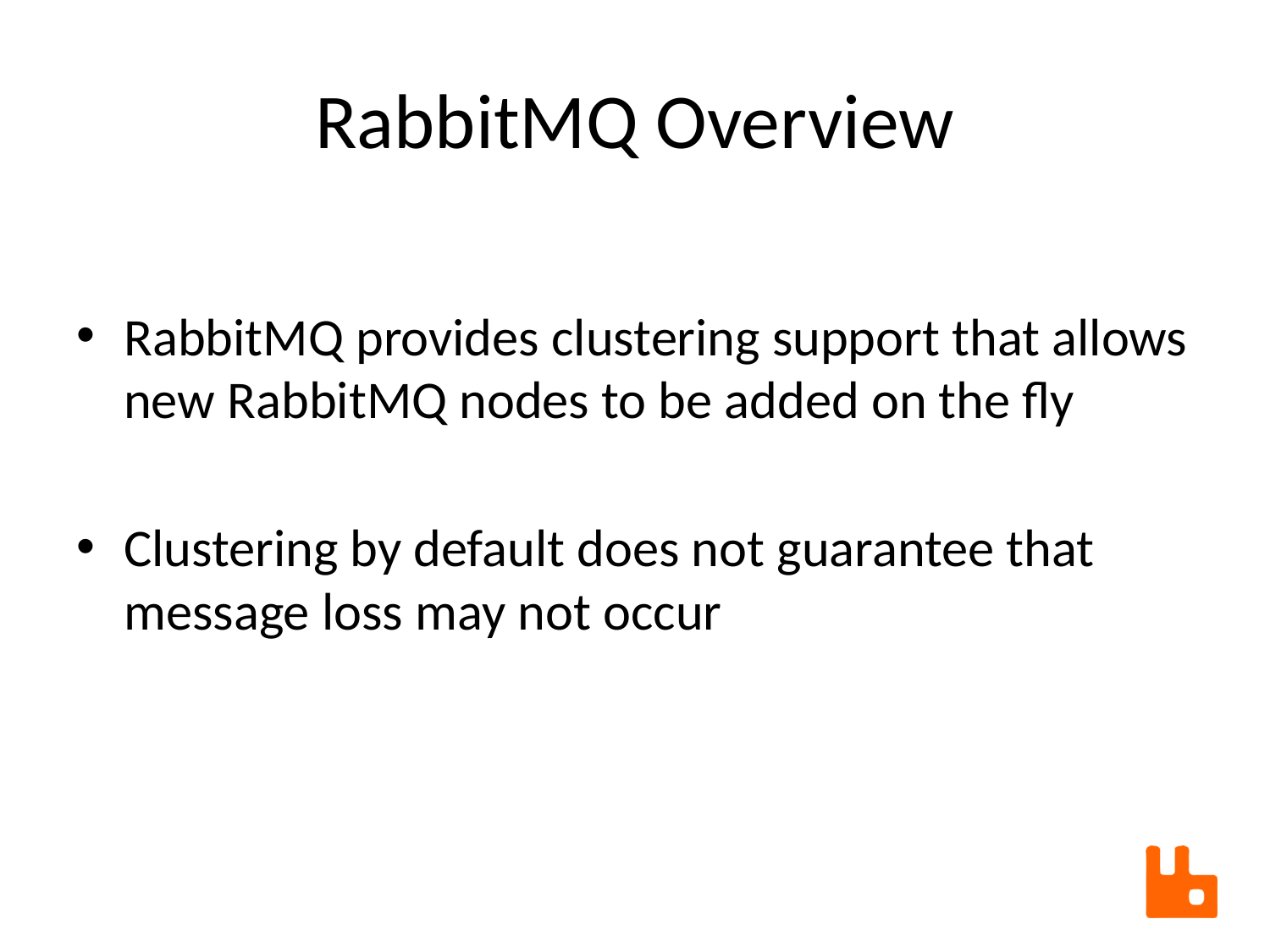

# RabbitMQ Overview

RabbitMQ provides clustering support that allows new RabbitMQ nodes to be added on the fly

Clustering by default does not guarantee that message loss may not occur